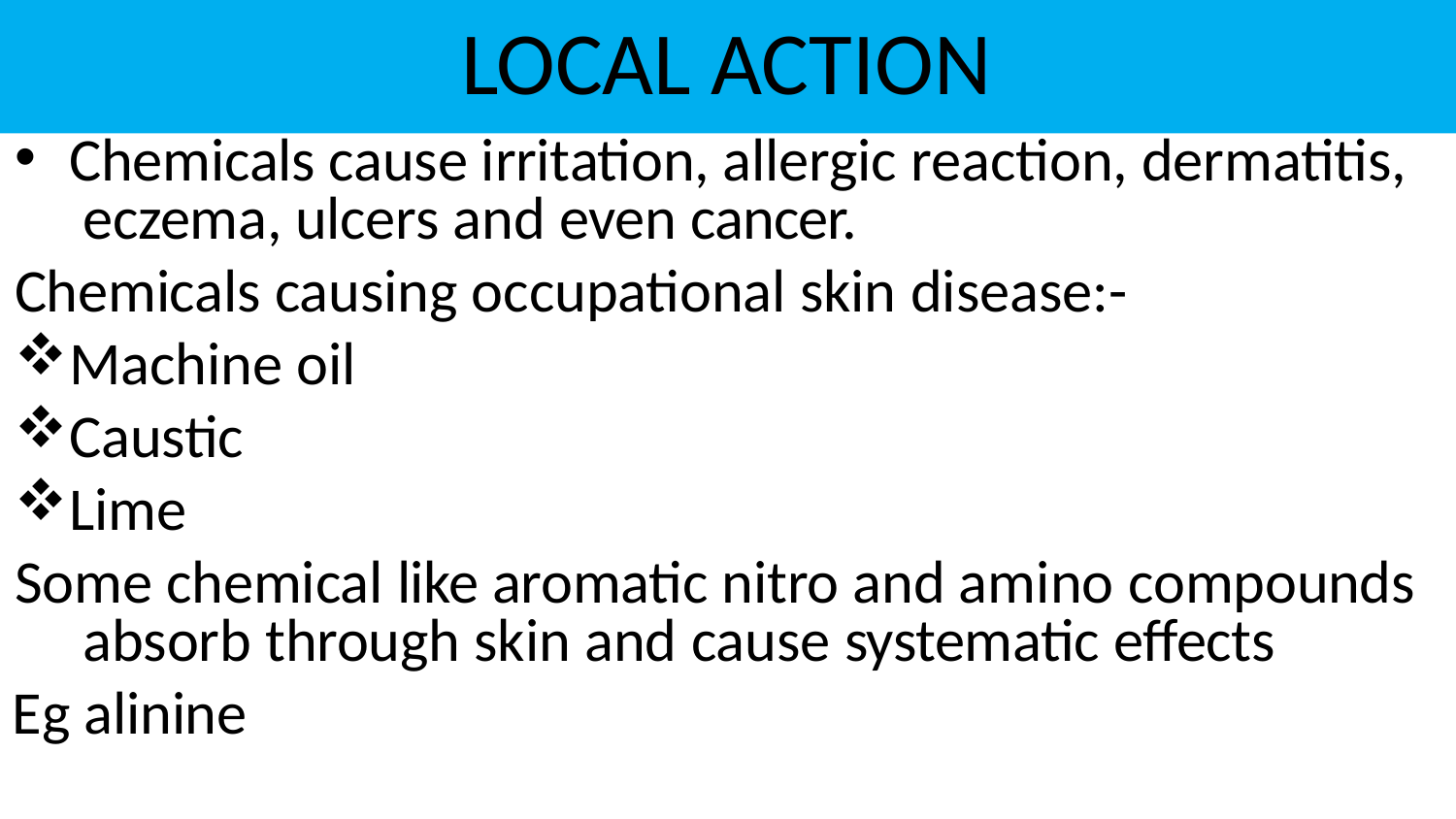

# LOCAL ACTION
Chemicals cause irritation, allergic reaction, dermatitis,  eczema, ulcers and even cancer.
Chemicals causing occupational skin disease:-
Machine oil
Caustic
Lime
Some chemical like aromatic nitro and amino compounds  absorb through skin and cause systematic effects
Eg alinine